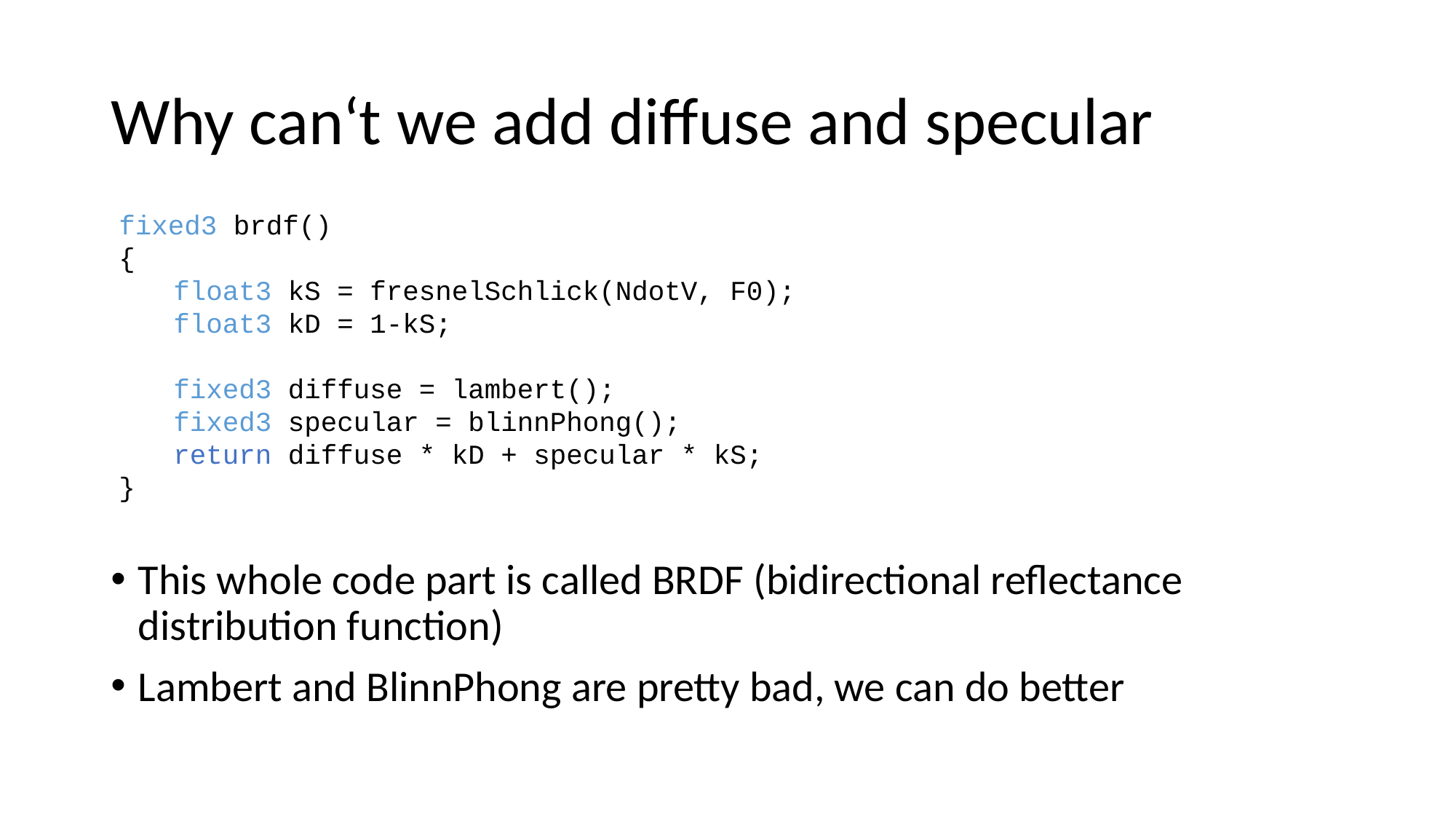

# Why can‘t we add diffuse and specular
fixed3 brdf()
{
float3 kS = fresnelSchlick(NdotV, F0);
float3 kD = 1-kS;

fixed3 diffuse = lambert();
fixed3 specular = blinnPhong();
return diffuse * kD + specular * kS;
}
This whole code part is called BRDF (bidirectional reflectance distribution function)
Lambert and BlinnPhong are pretty bad, we can do better